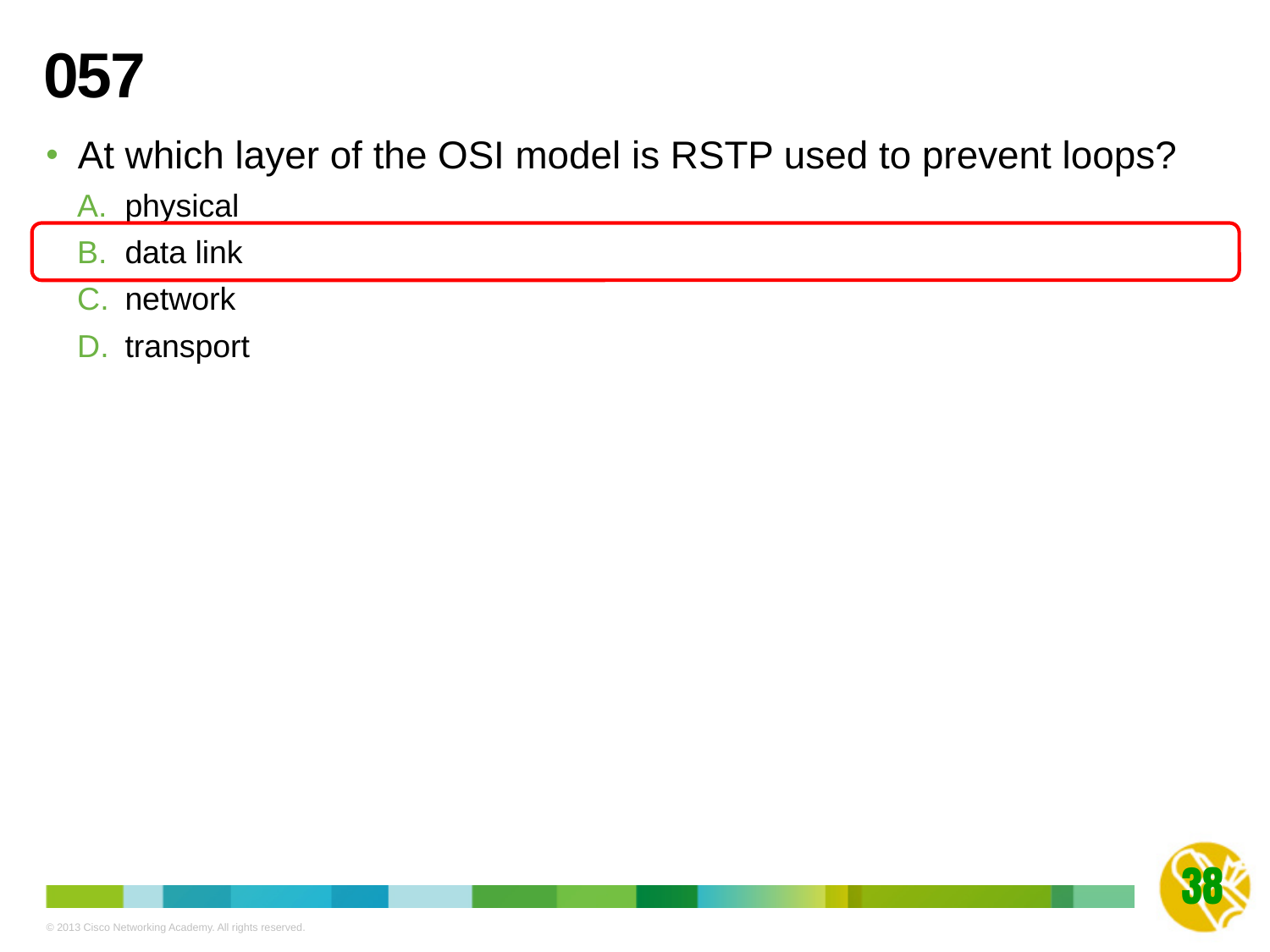

# 057
At which layer of the OSI model is RSTP used to prevent loops?
physical
data link
network
transport